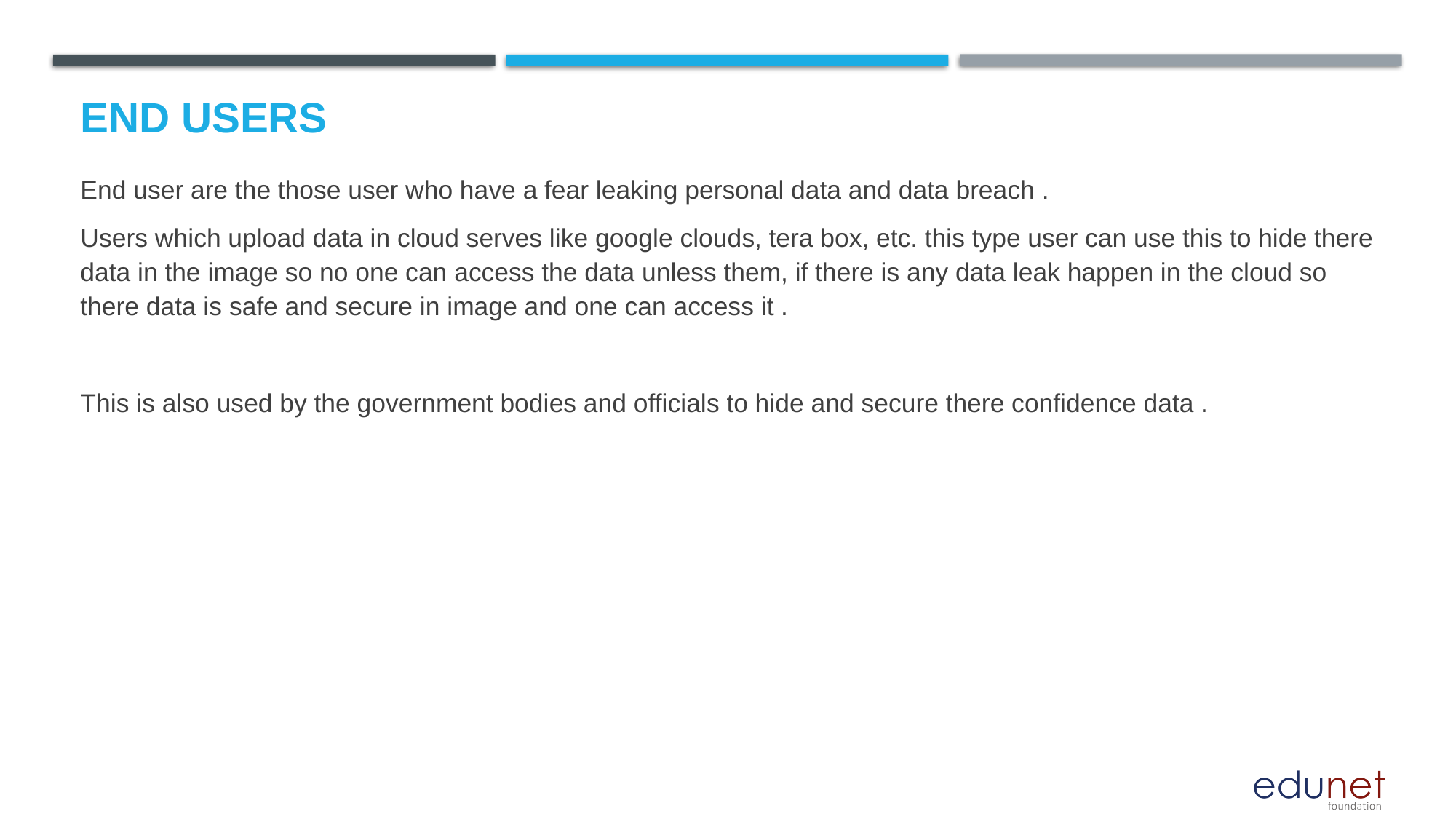

End user are the those user who have a fear leaking personal data and data breach .
Users which upload data in cloud serves like google clouds, tera box, etc. this type user can use this to hide there data in the image so no one can access the data unless them, if there is any data leak happen in the cloud so there data is safe and secure in image and one can access it .

This is also used by the government bodies and officials to hide and secure there confidence data .
# End users